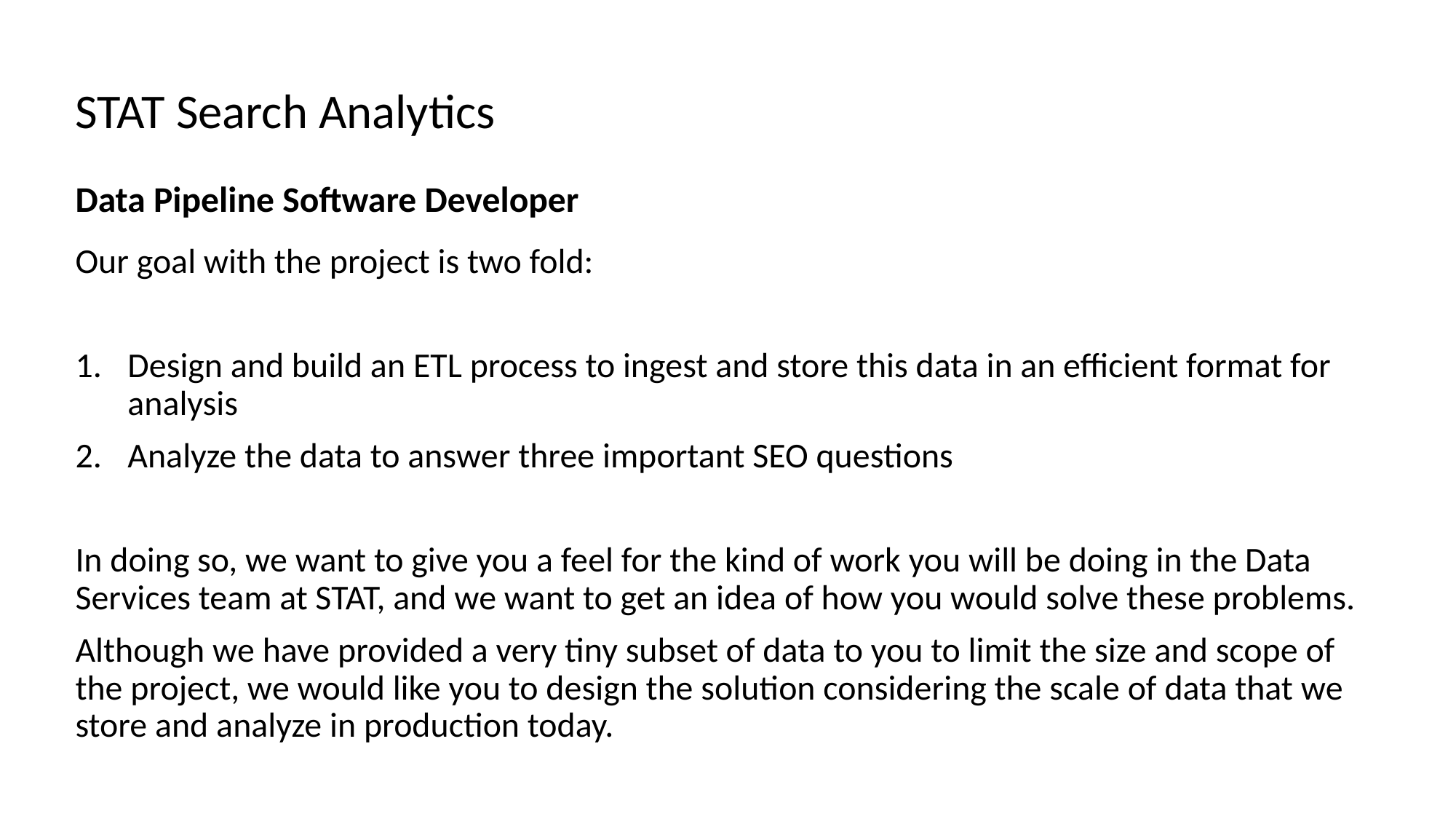

# STAT Search Analytics
Data Pipeline Software Developer

Our goal with the project is two fold:

Design and build an ETL process to ingest and store this data in an efficient format for analysis
Analyze the data to answer three important SEO questions

In doing so, we want to give you a feel for the kind of work you will be doing in the Data Services team at STAT, and we want to get an idea of how you would solve these problems.
Although we have provided a very tiny subset of data to you to limit the size and scope of the project, we would like you to design the solution considering the scale of data that we store and analyze in production today.